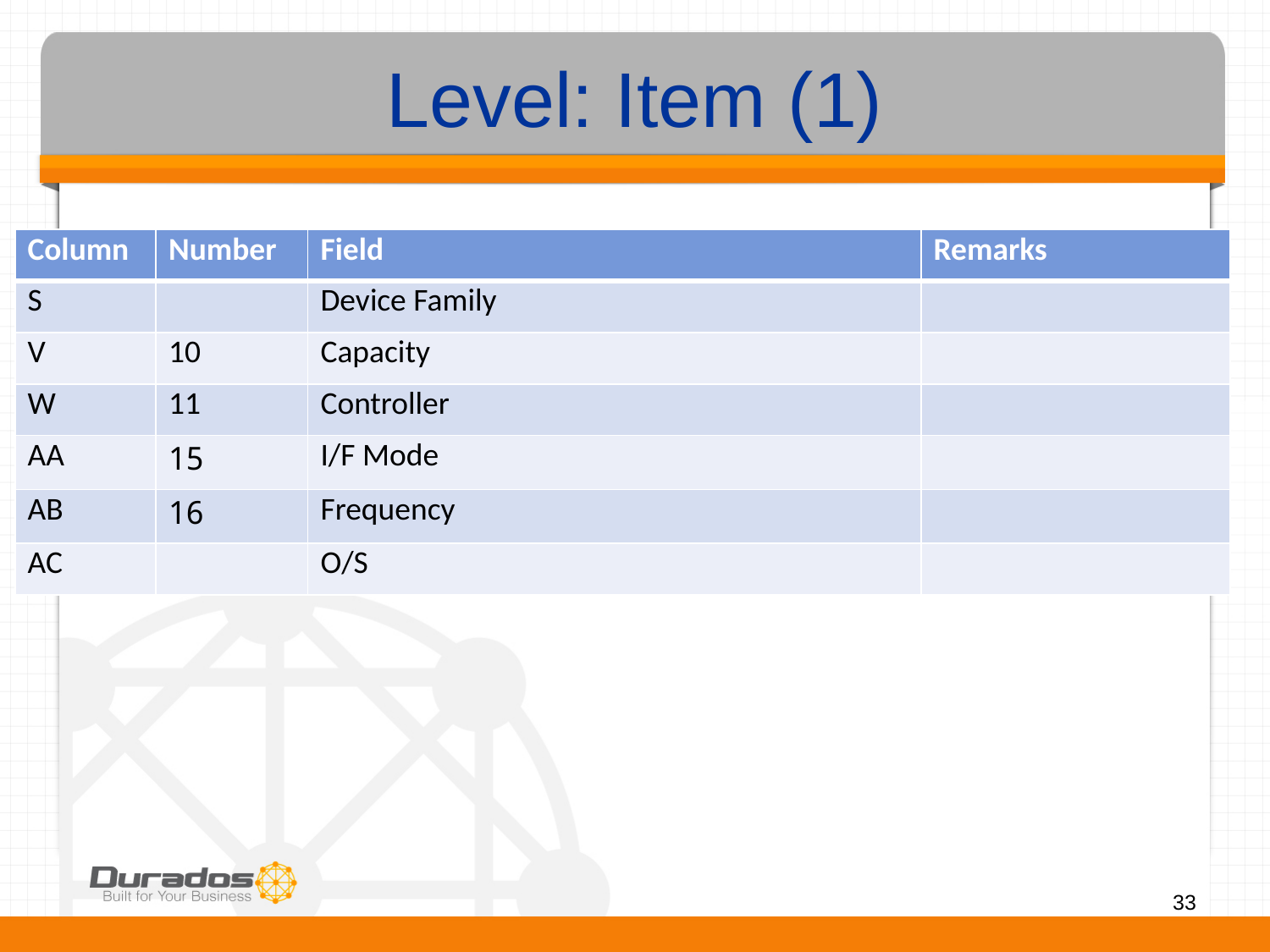

# Level: Item (1)
| Column | Number | Field | Remarks |
| --- | --- | --- | --- |
| S |  | Device Family |  |
| V | 10 | Capacity |  |
| W | 11 | Controller |  |
| AA | 15 | I/F Mode |  |
| AB | 16 | Frequency |  |
| AC |  | O/S |  |
33